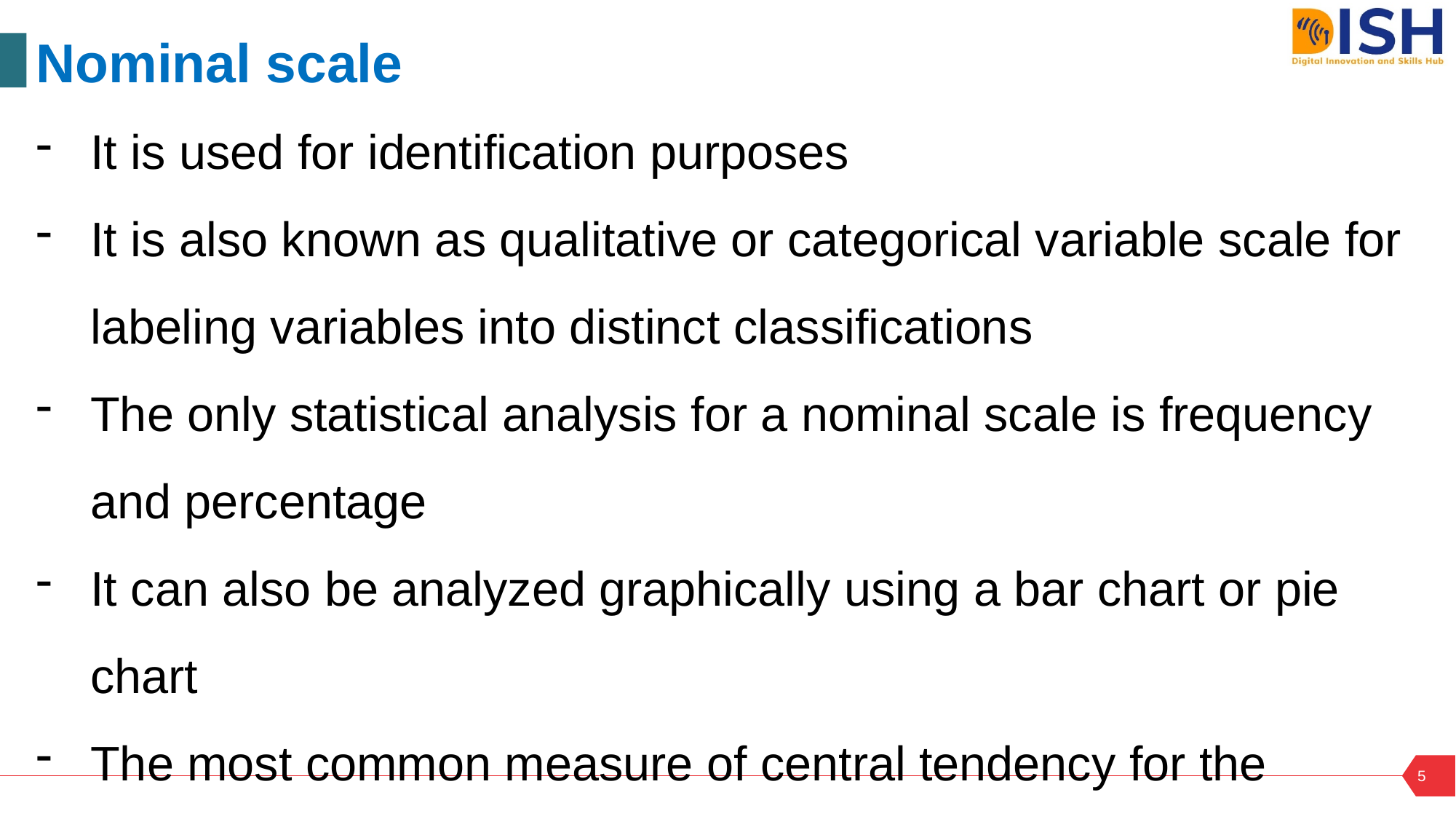

Nominal scale
It is used for identification purposes
It is also known as qualitative or categorical variable scale for labeling variables into distinct classifications
The only statistical analysis for a nominal scale is frequency and percentage
It can also be analyzed graphically using a bar chart or pie chart
The most common measure of central tendency for the nominal variable is the mode.